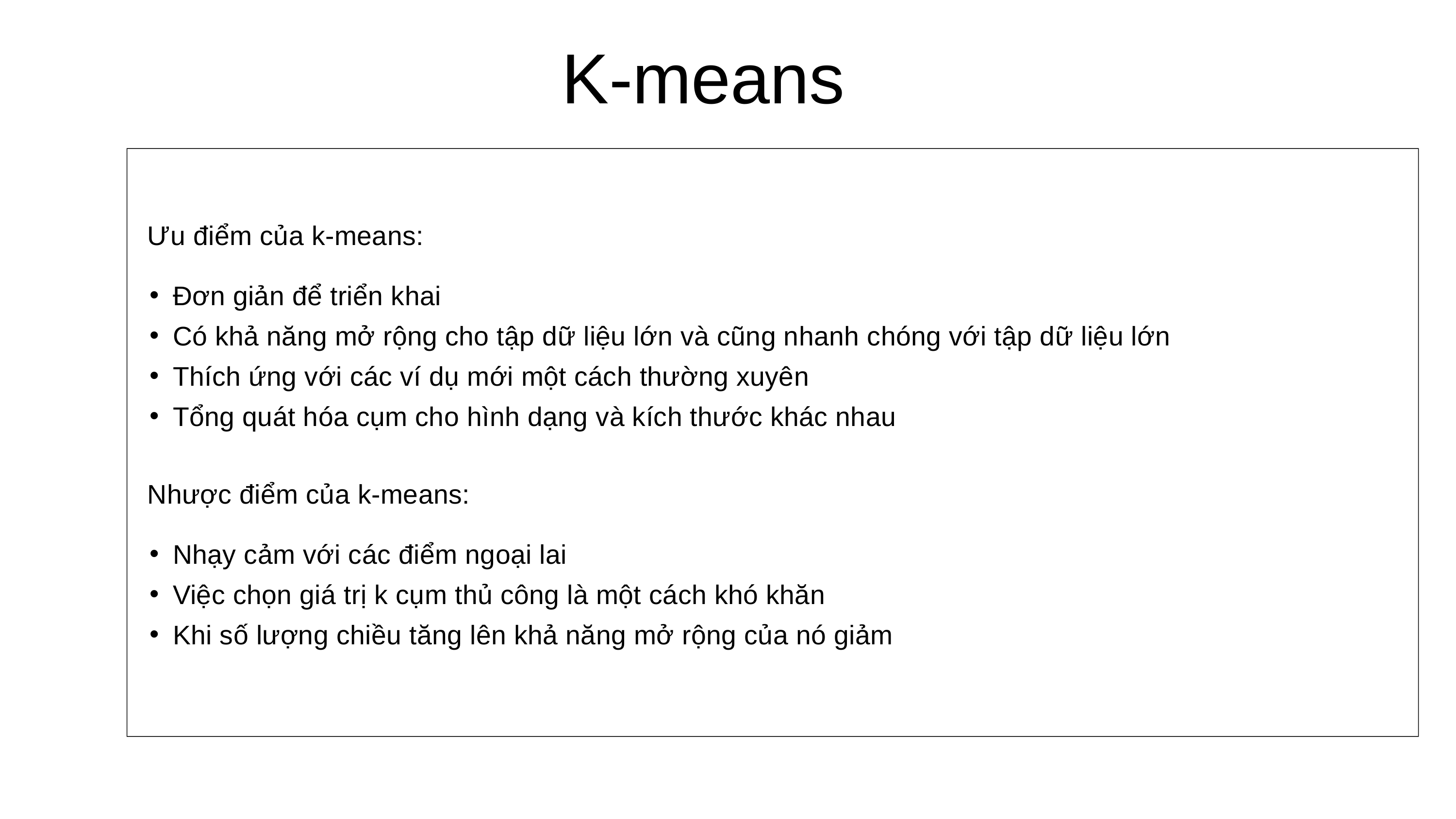

K-means

Ưu điểm của k-means:
Đơn giản để triển khai
Có khả năng mở rộng cho tập dữ liệu lớn và cũng nhanh chóng với tập dữ liệu lớn
Thích ứng với các ví dụ mới một cách thường xuyên
Tổng quát hóa cụm cho hình dạng và kích thước khác nhau
Nhược điểm của k-means:
Nhạy cảm với các điểm ngoại lai
Việc chọn giá trị k cụm thủ công là một cách khó khăn
Khi số lượng chiều tăng lên khả năng mở rộng của nó giảm